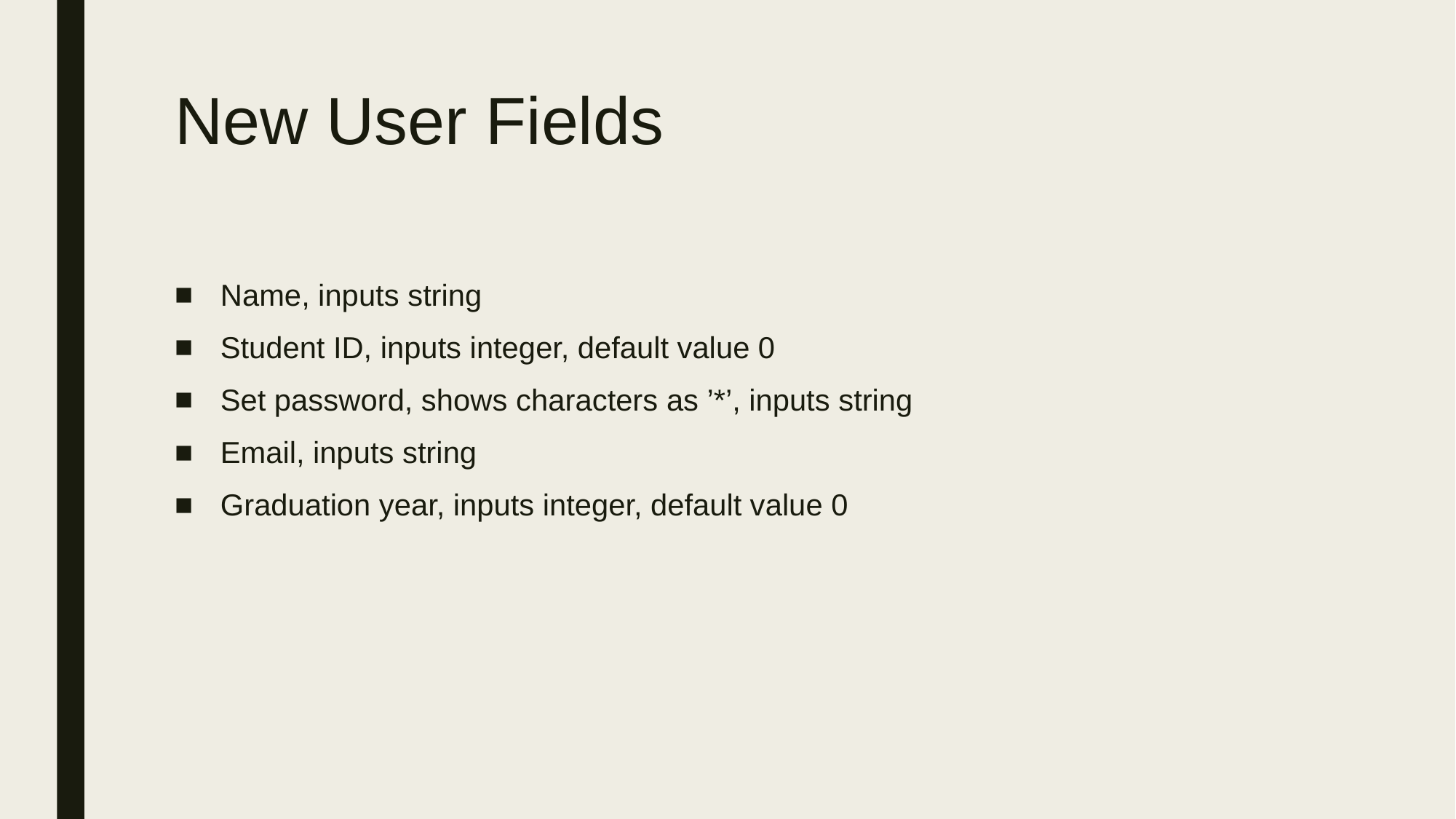

# New User Fields
Name, inputs string
Student ID, inputs integer, default value 0
Set password, shows characters as ’*’, inputs string
Email, inputs string
Graduation year, inputs integer, default value 0